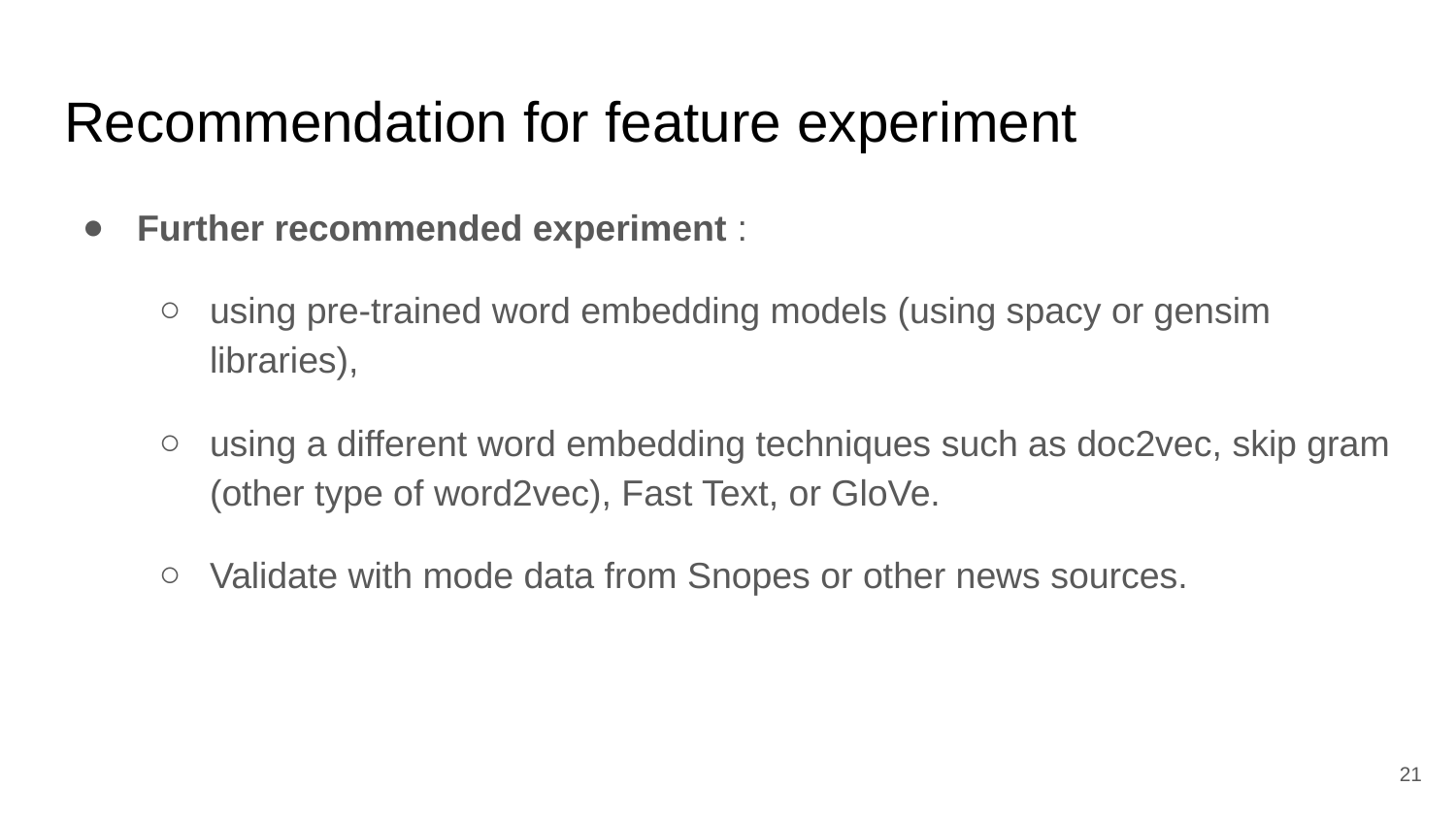

# Recommendation for feature experiment
Further recommended experiment :
using pre-trained word embedding models (using spacy or gensim libraries),
using a different word embedding techniques such as doc2vec, skip gram (other type of word2vec), Fast Text, or GloVe.
Validate with mode data from Snopes or other news sources.

21